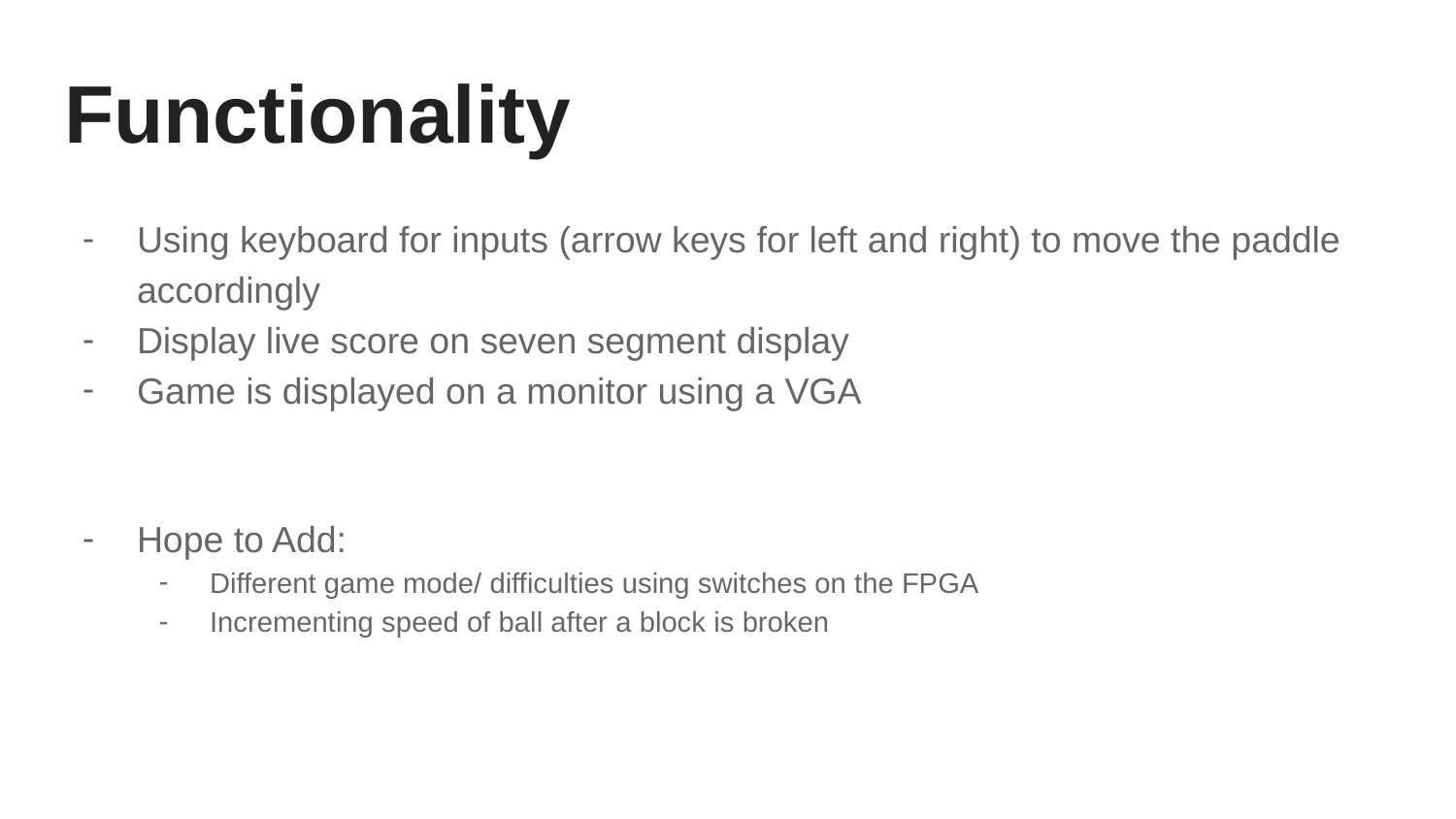

# Functionality
Using keyboard for inputs (arrow keys for left and right) to move the paddle accordingly
Display live score on seven segment display
Game is displayed on a monitor using a VGA

Hope to Add:
Different game mode/ difficulties using switches on the FPGA
Incrementing speed of ball after a block is broken